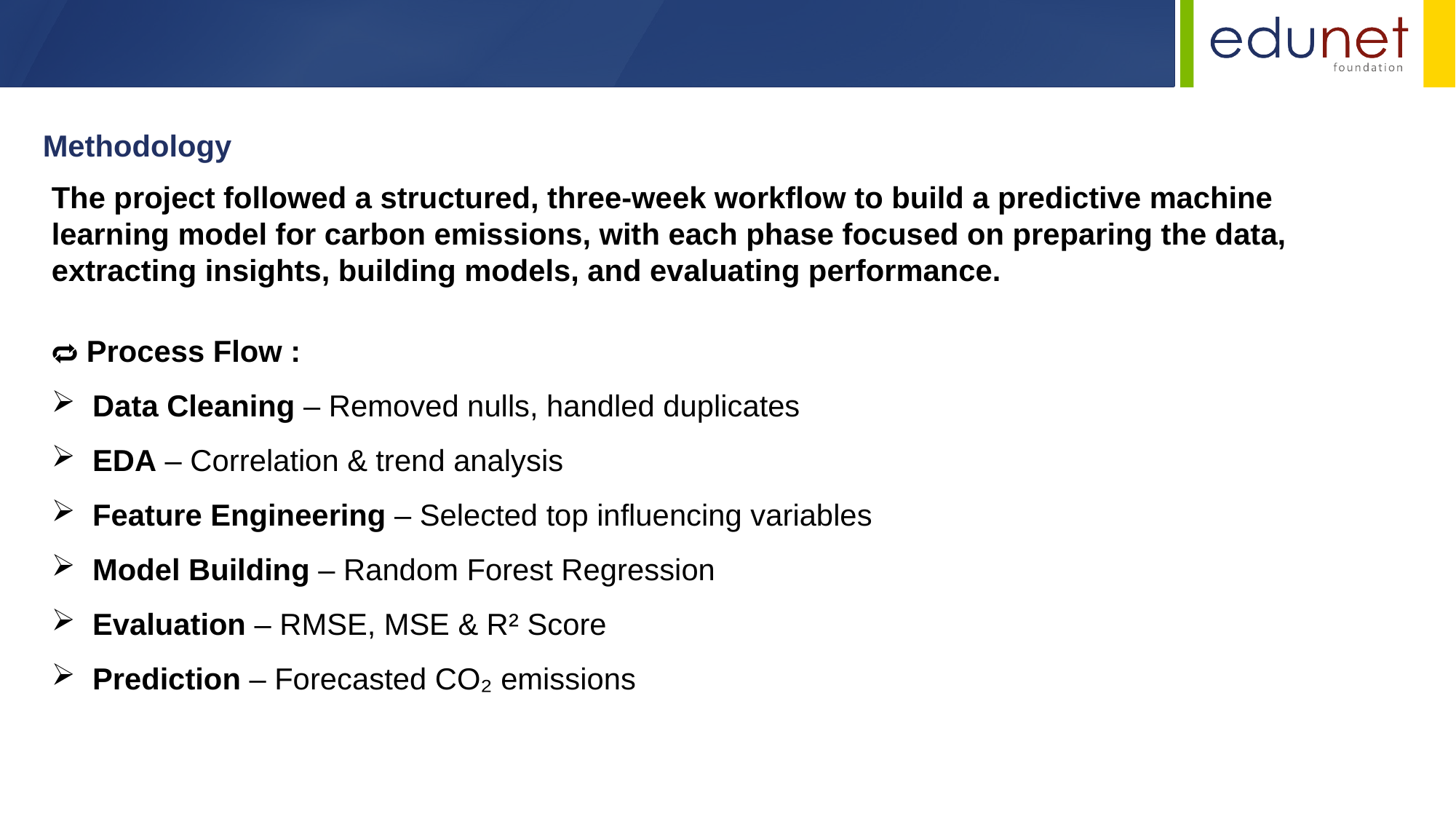

Methodology
The project followed a structured, three-week workflow to build a predictive machine learning model for carbon emissions, with each phase focused on preparing the data, extracting insights, building models, and evaluating performance.
🔁 Process Flow :
Data Cleaning – Removed nulls, handled duplicates
EDA – Correlation & trend analysis
Feature Engineering – Selected top influencing variables
Model Building – Random Forest Regression
Evaluation – RMSE, MSE & R² Score
Prediction – Forecasted CO₂ emissions